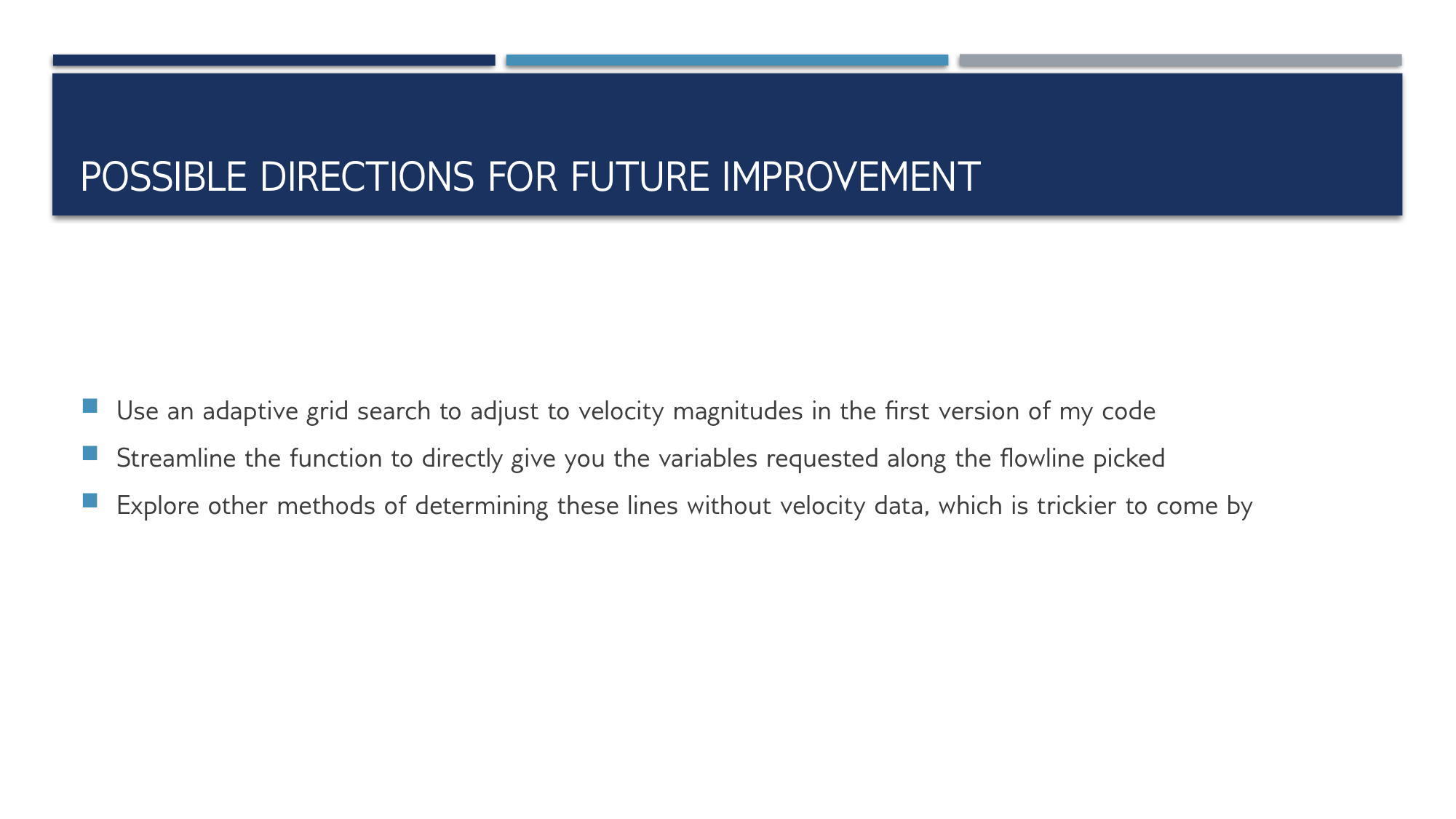

# Possible directions for future improvement
Use an adaptive grid search to adjust to velocity magnitudes in the first version of my code
Streamline the function to directly give you the variables requested along the flowline picked
Explore other methods of determining these lines without velocity data, which is trickier to come by